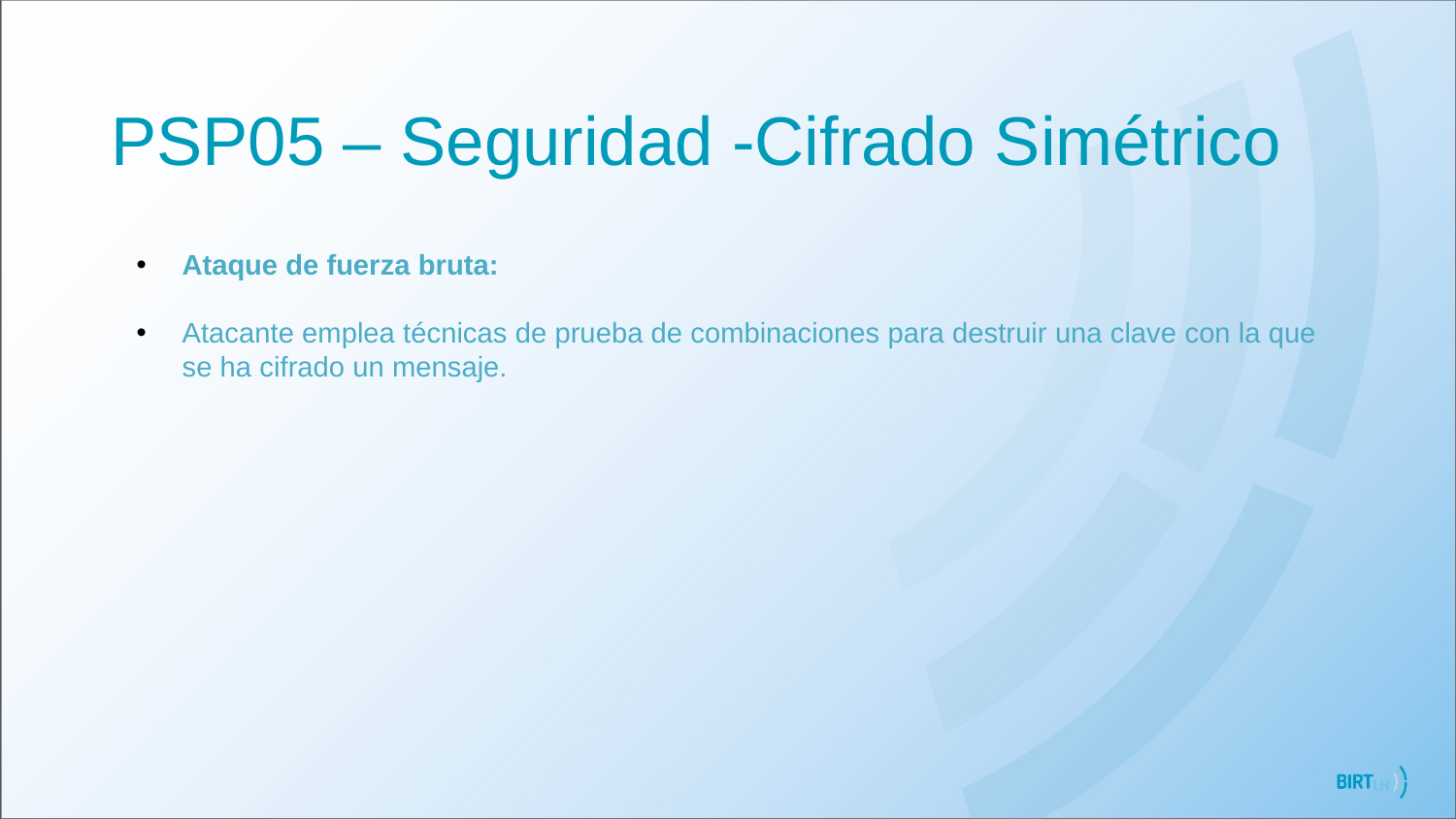

PSP05 – Seguridad -Cifrado Simétrico
Ataque de fuerza bruta:

Atacante emplea técnicas de prueba de combinaciones para destruir una clave con la que se ha cifrado un mensaje.